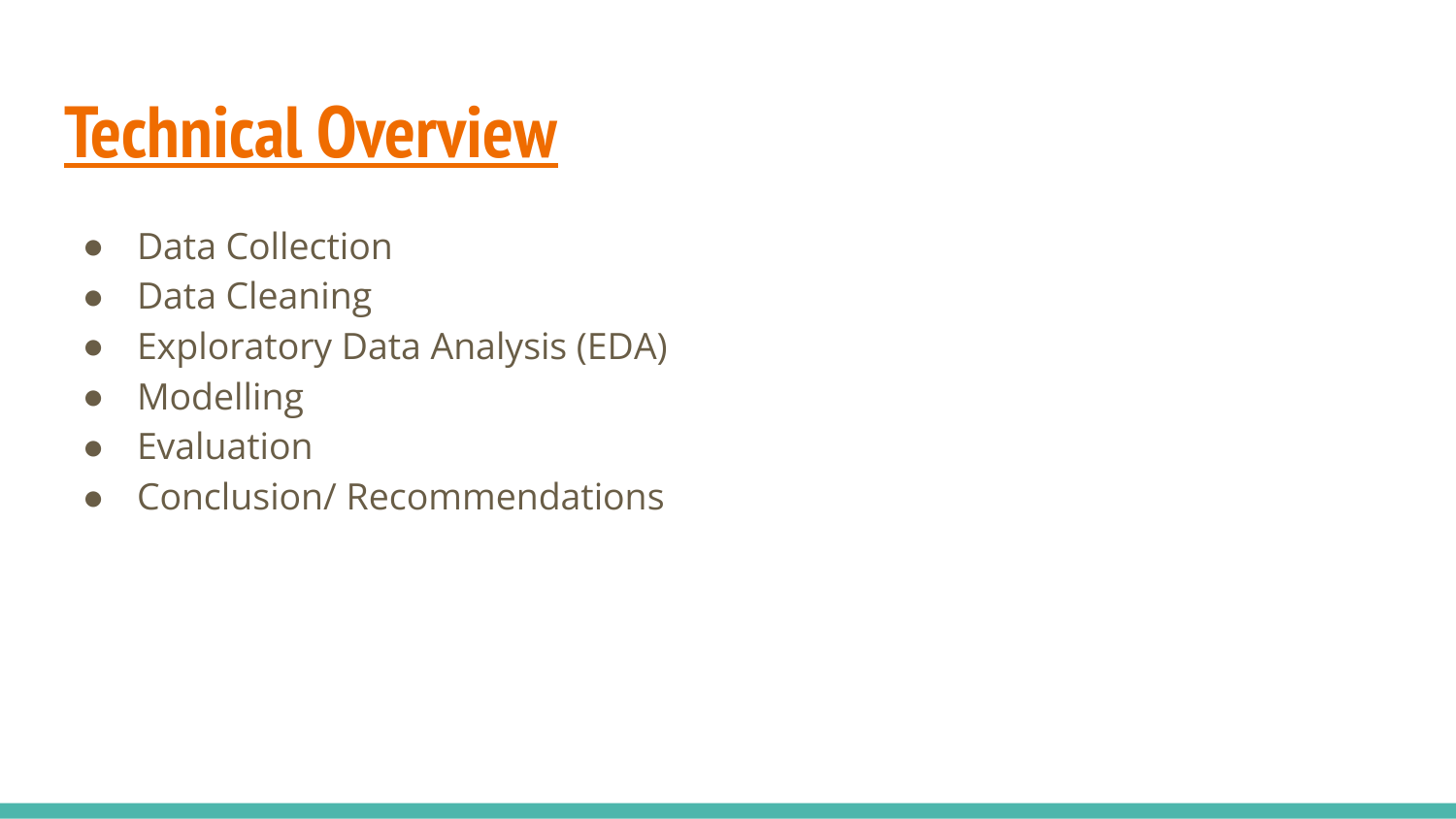

# Technical Overview
Data Collection
Data Cleaning
Exploratory Data Analysis (EDA)
Modelling
Evaluation
Conclusion/ Recommendations